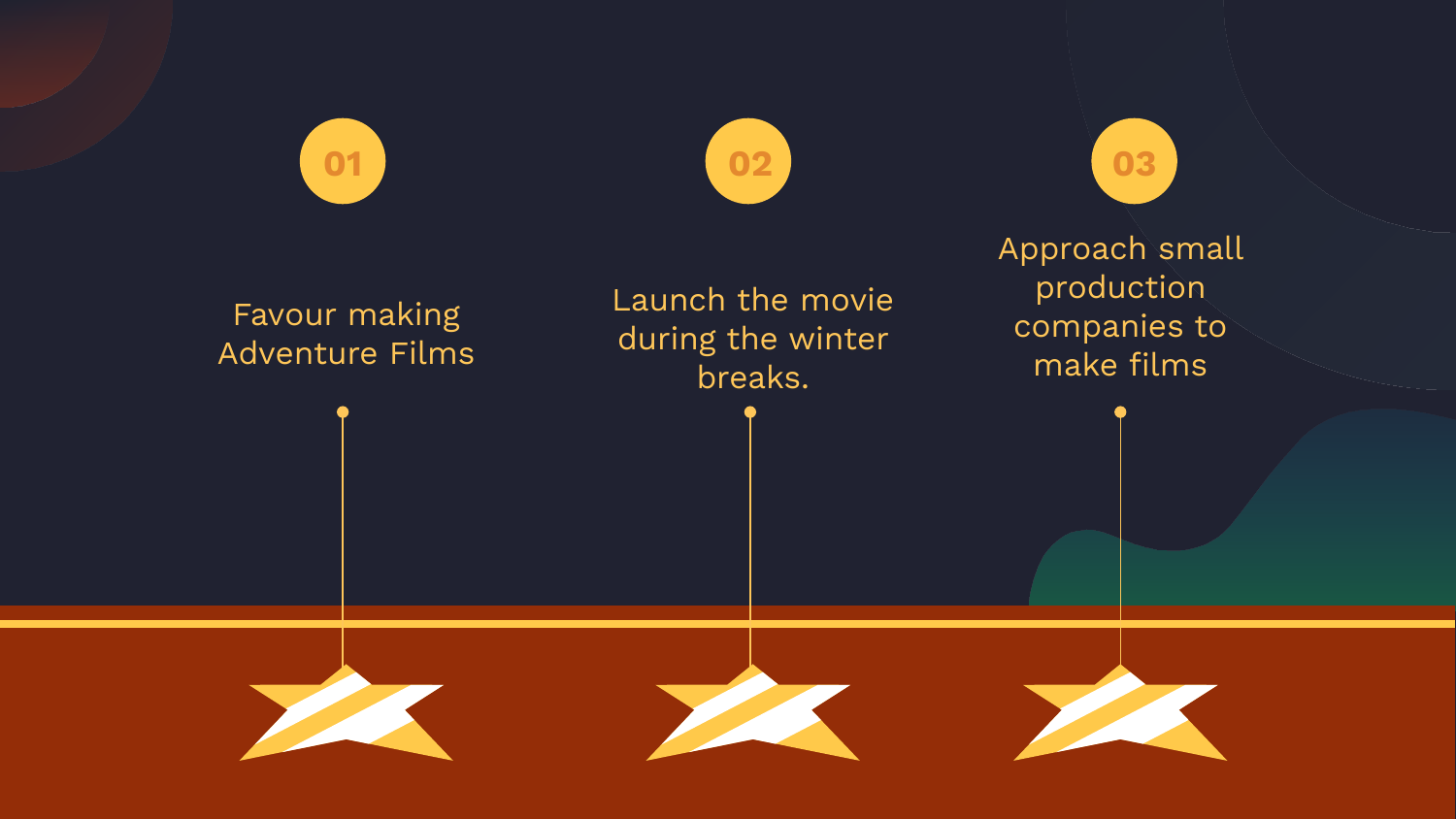

03
# 01
02
Favour making Adventure Films
Launch the movie during the winter breaks.
Approach small production companies to make films